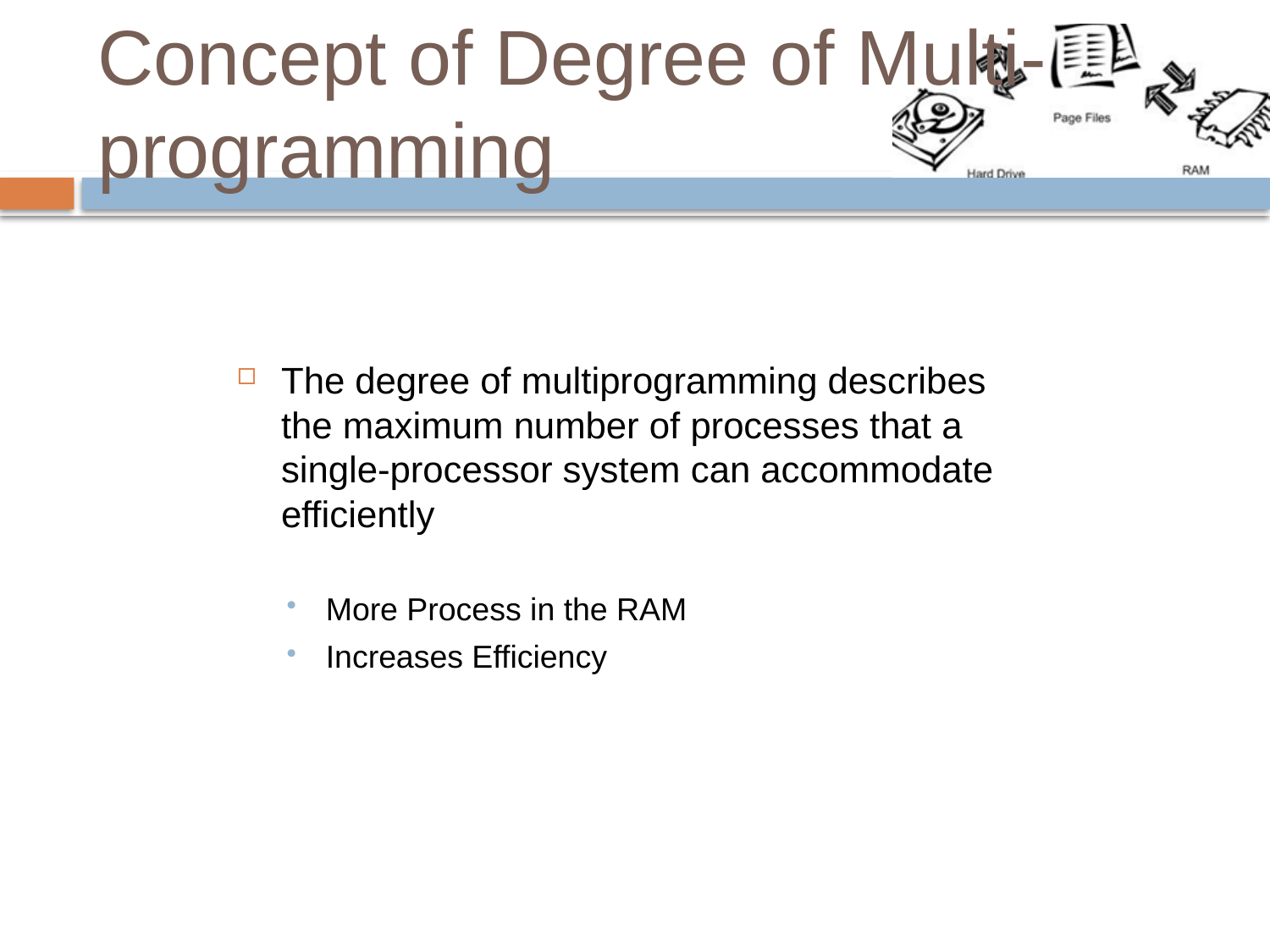

# Concept of Degree of Multi-programming
The degree of multiprogramming describes the maximum number of processes that a single-processor system can accommodate efficiently
More Process in the RAM
Increases Efficiency